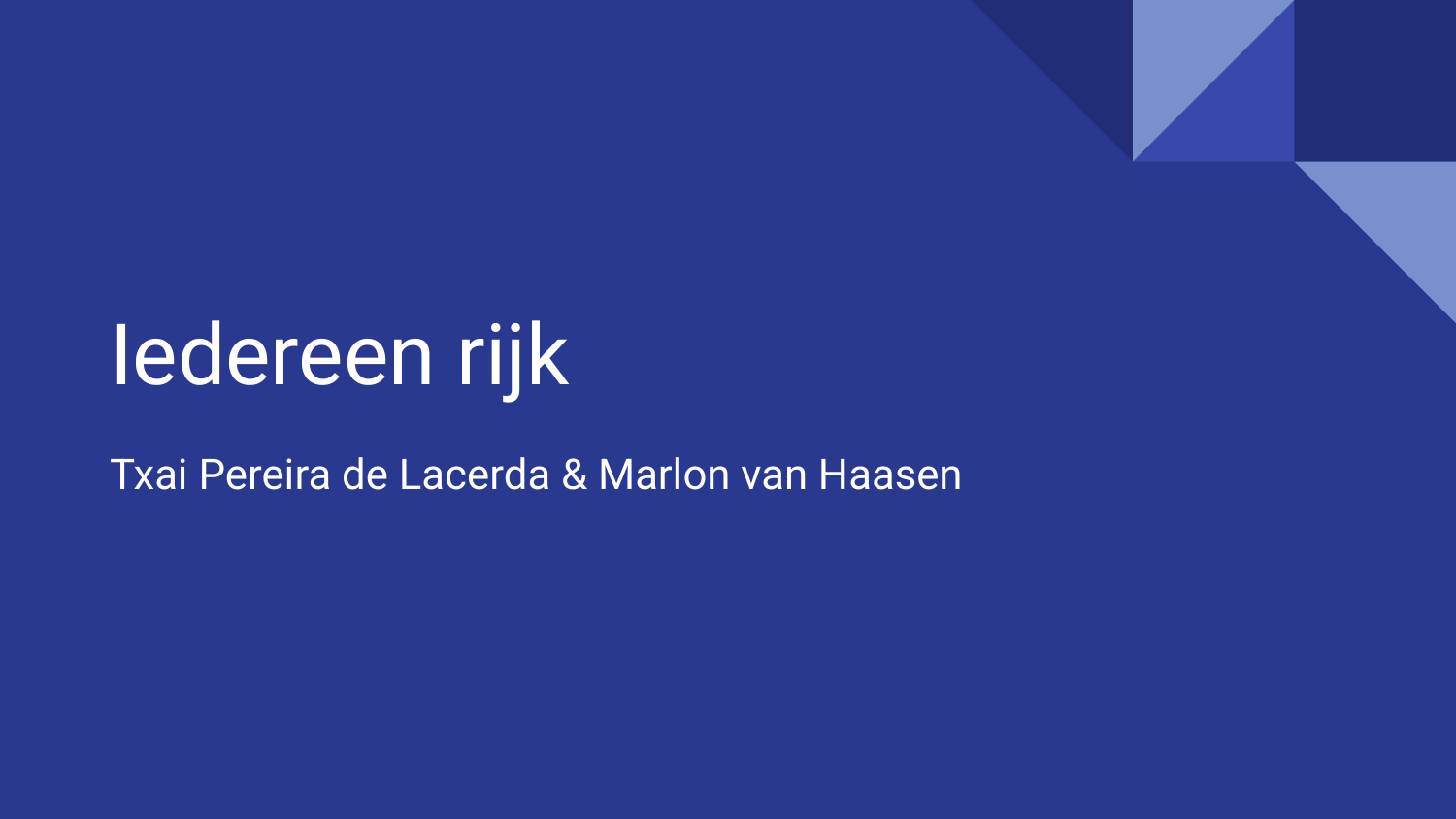

# Iedereen rijk
Txai Pereira de Lacerda & Marlon van Haasen